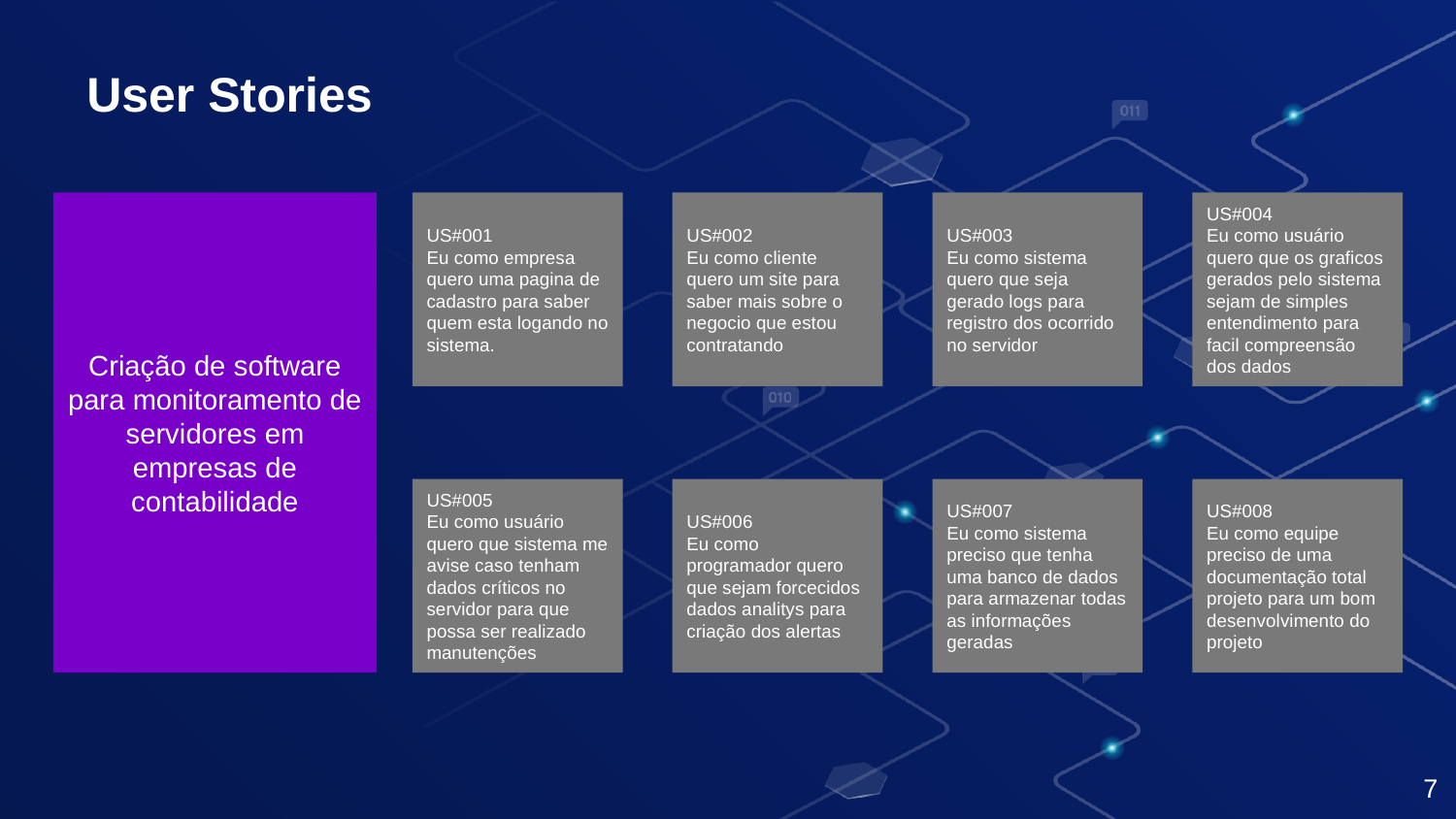

User Stories
Criação de software para monitoramento de servidores em empresas de contabilidade
US#002
Eu como cliente quero um site para saber mais sobre o negocio que estou contratando
US#003
Eu como sistema quero que seja gerado logs para registro dos ocorrido no servidor
US#004
Eu como usuário quero que os graficos gerados pelo sistema sejam de simples entendimento para facil compreensão dos dados
US#001
Eu como empresa quero uma pagina de cadastro para saber quem esta logando no sistema.
US#006
Eu como programador quero que sejam forcecidos dados analitys para criação dos alertas
US#007
Eu como sistema preciso que tenha uma banco de dados para armazenar todas as informações geradas
US#008
Eu como equipe preciso de uma documentação total projeto para um bom desenvolvimento do projeto
US#005
Eu como usuário quero que sistema me avise caso tenham dados críticos no servidor para que possa ser realizado manutenções
7